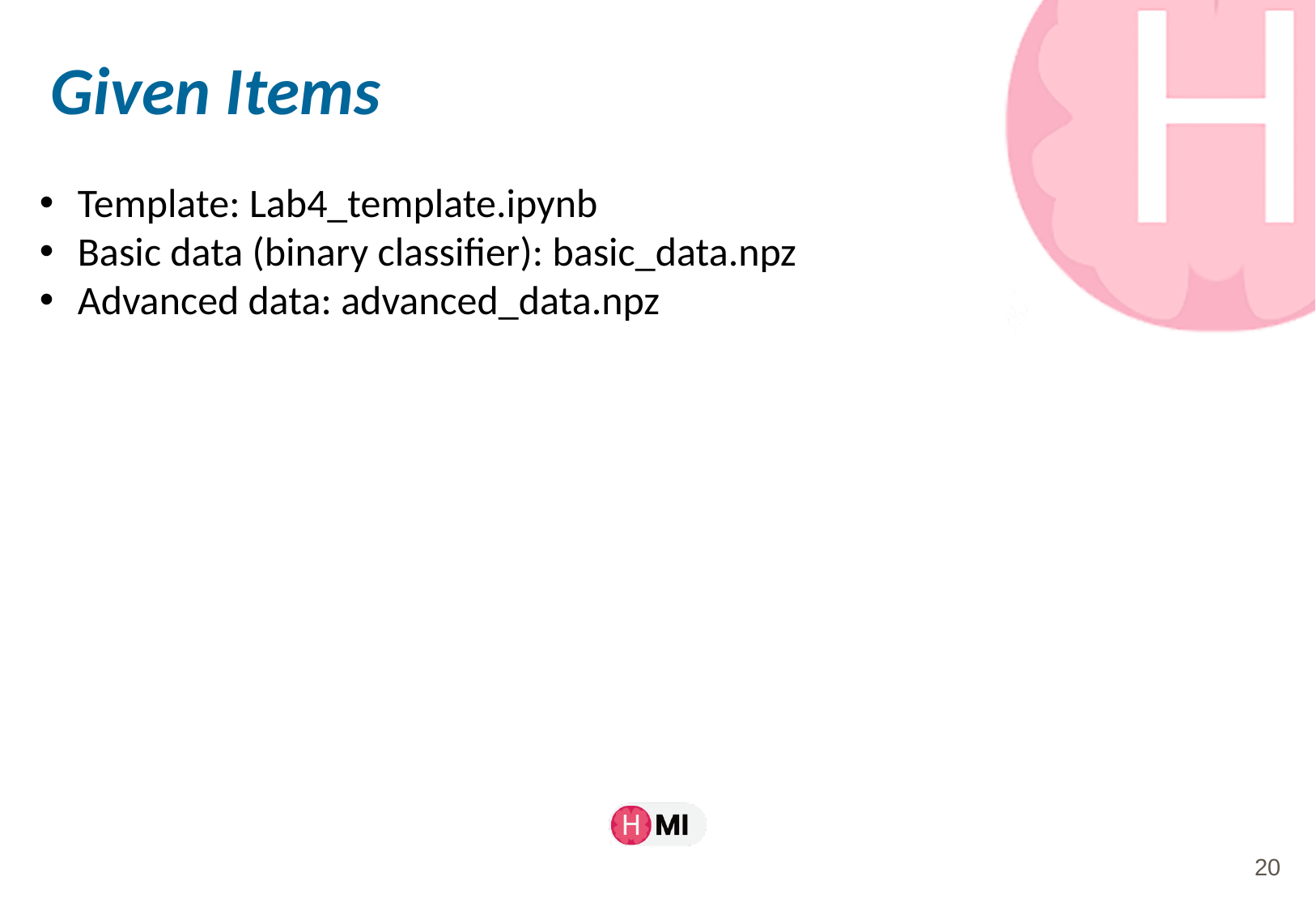

# Given Items
Template: Lab4_template.ipynb
Basic data (binary classifier): basic_data.npz
Advanced data: advanced_data.npz
20